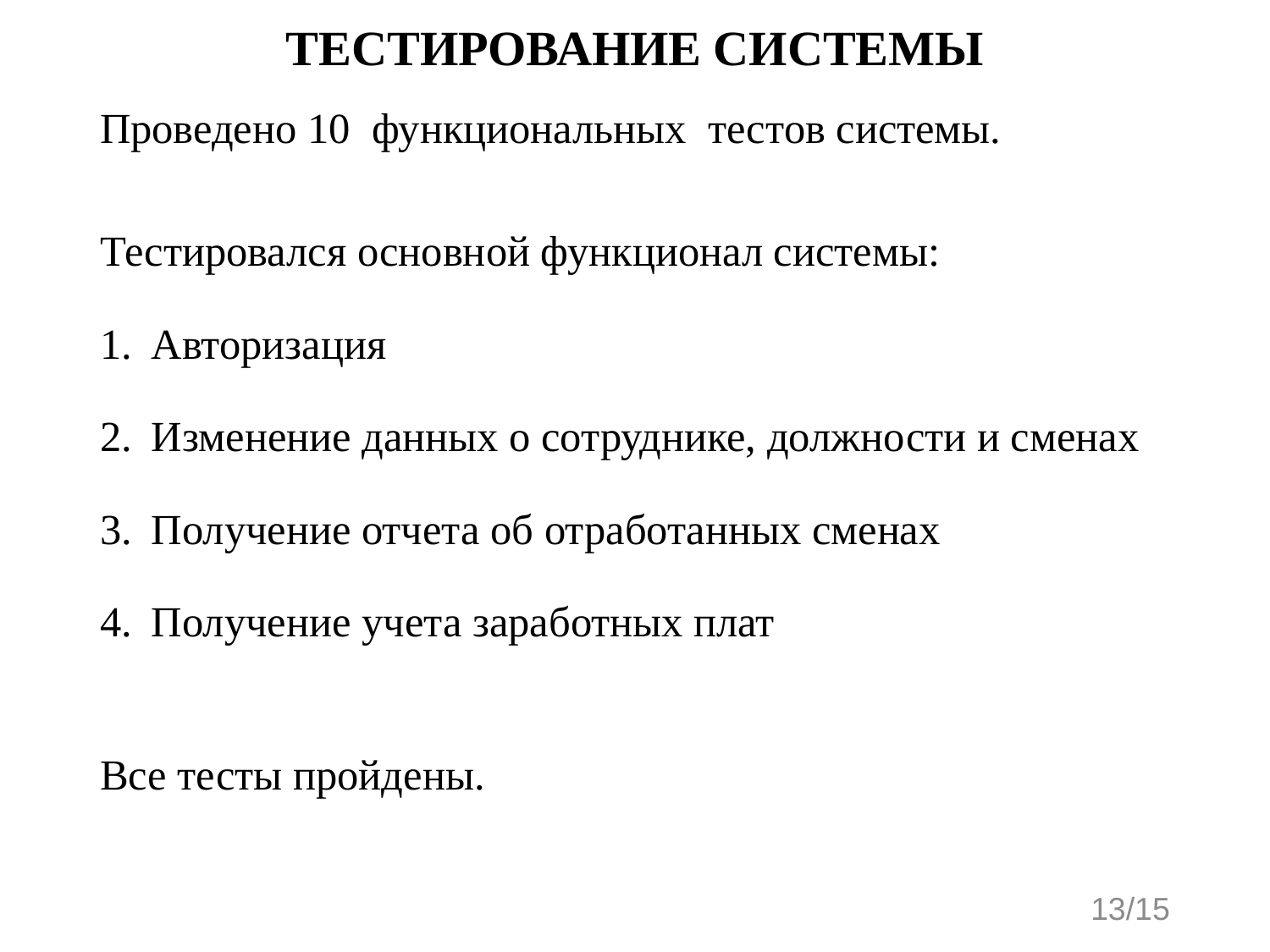

# ТЕСТИРОВАНИЕ СИСТЕМЫ
Проведено 10  функциональных  тестов системы.

Тестировался основной функционал системы:
Авторизация
Изменение данных о сотруднике, должности и сменах
Получение отчета об отработанных сменах
Получение учета заработных плат

Все тесты пройдены.
13/15